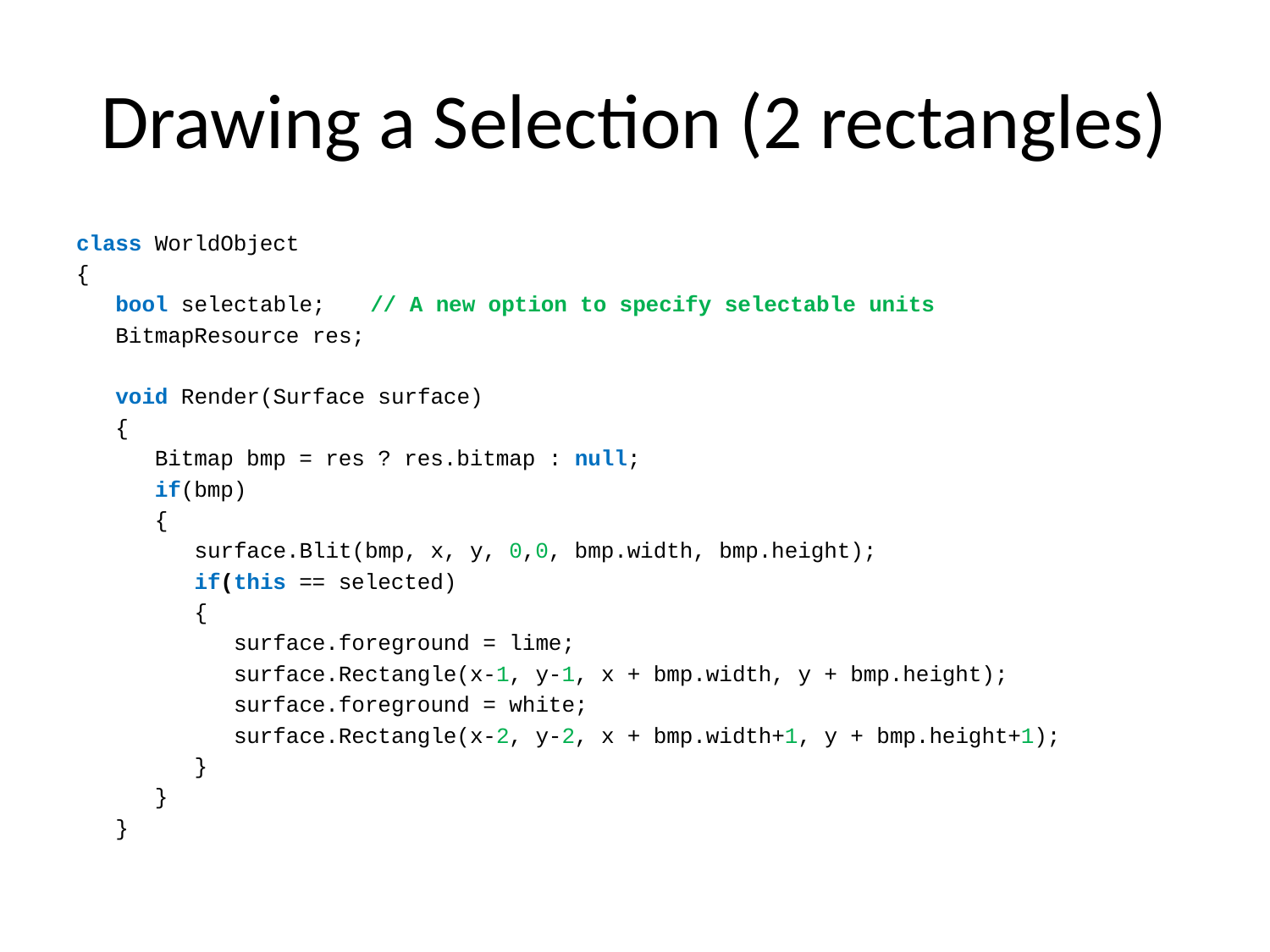

# Drawing a Selection (2 rectangles)
class WorldObject
{
   bool selectable;	// A new option to specify selectable units
   BitmapResource res;

   void Render(Surface surface)
   {
      Bitmap bmp = res ? res.bitmap : null;
      if(bmp)
      {
         surface.Blit(bmp, x, y, 0,0, bmp.width, bmp.height);
         if(this == selected)
         {
            surface.foreground = lime;
            surface.Rectangle(x-1, y-1, x + bmp.width, y + bmp.height);
            surface.foreground = white;
            surface.Rectangle(x-2, y-2, x + bmp.width+1, y + bmp.height+1);
         }
      }
   }